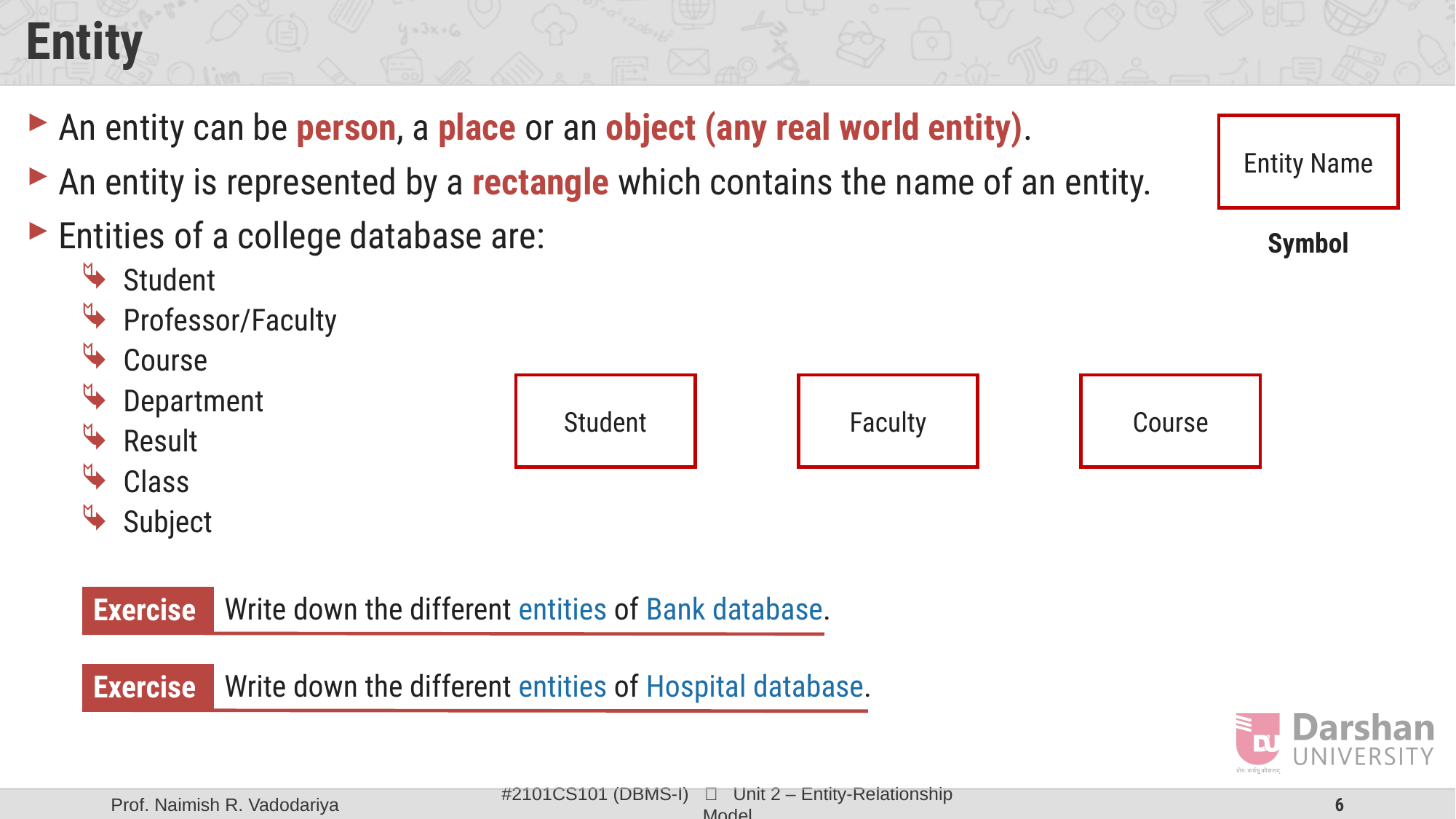

# Entity
An entity can be person, a place or an object (any real world entity).
An entity is represented by a rectangle which contains the name of an entity.
Entities of a college database are:
Student
Professor/Faculty
Course
Department
Result
Class
Subject
Entity Name
Symbol
Faculty
Course
Student
| Write down the different entities of Bank database. |
| --- |
| Exercise |
| --- |
| Write down the different entities of Hospital database. |
| --- |
| Exercise |
| --- |